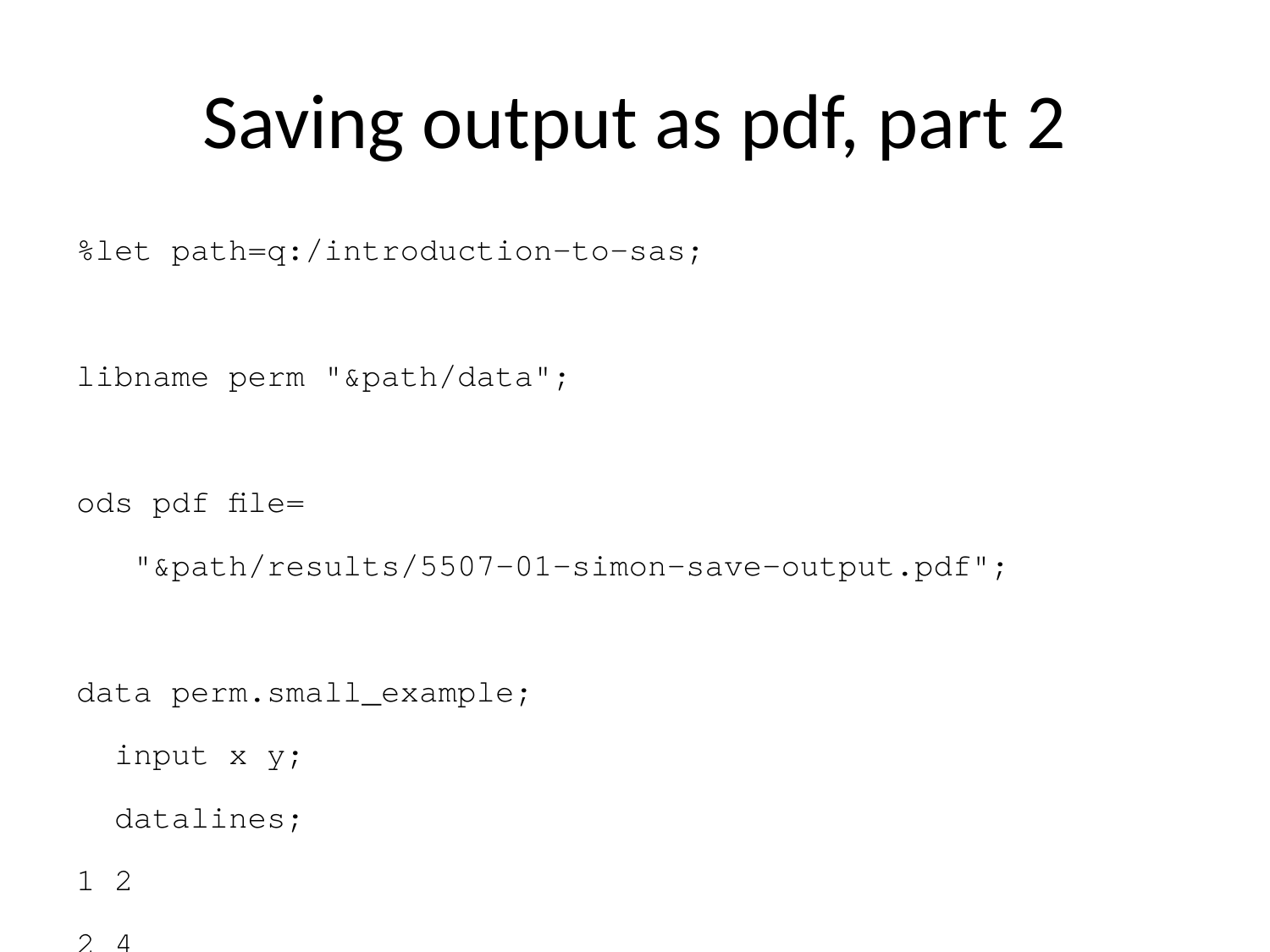

# Saving output as pdf, part 2
%let path=q:/introduction-to-sas;

libname perm "&path/data";

ods pdf file=
   "&path/results/5507-01-simon-save-output.pdf";

data perm.small_example;
  input x y;
  datalines;
1 2
2 4
3 6
;